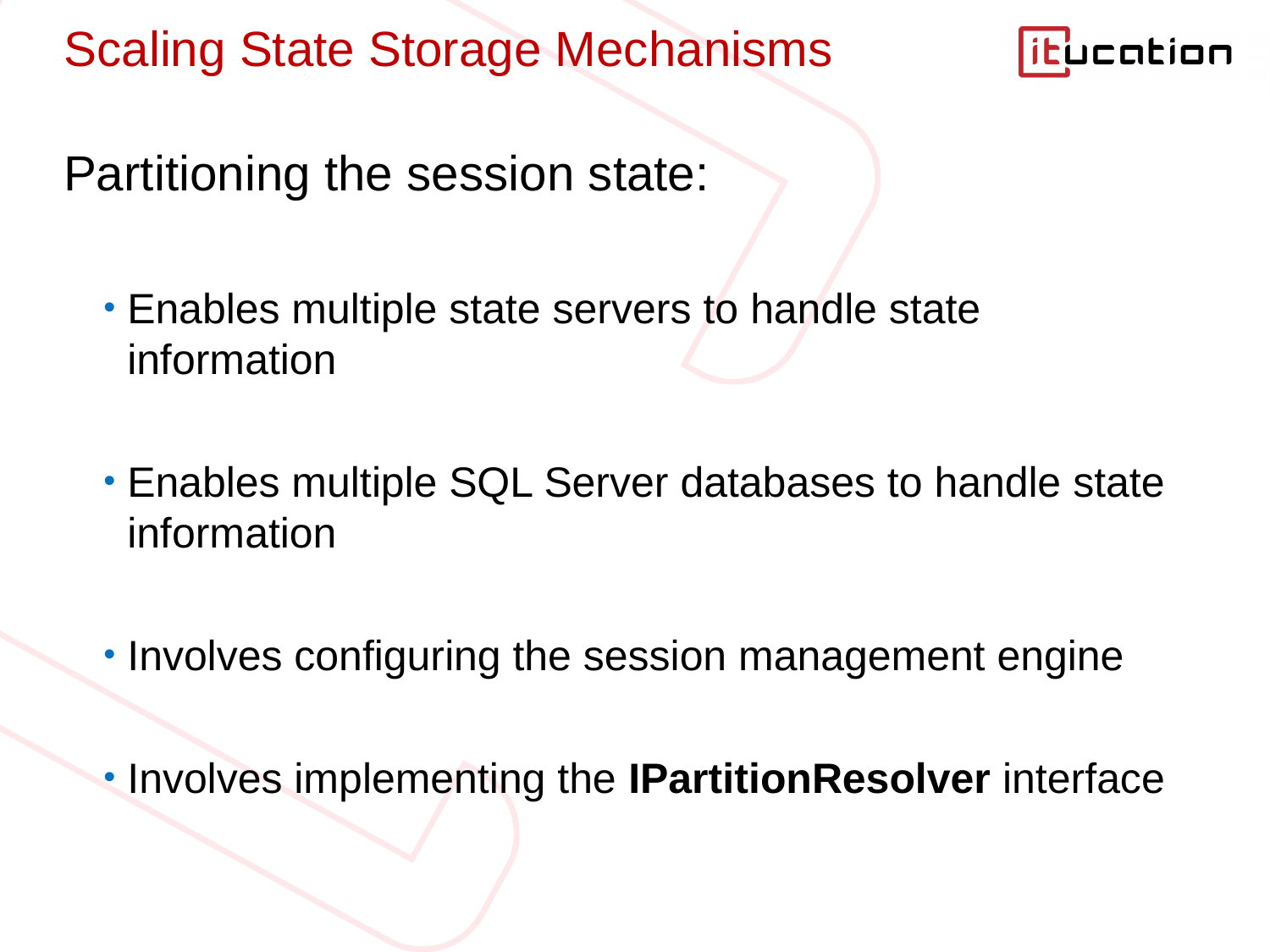

# Scaling State Storage Mechanisms
Partitioning the session state:

Enables multiple state servers to handle state information

Enables multiple SQL Server databases to handle state information

Involves configuring the session management engine

Involves implementing the IPartitionResolver interface